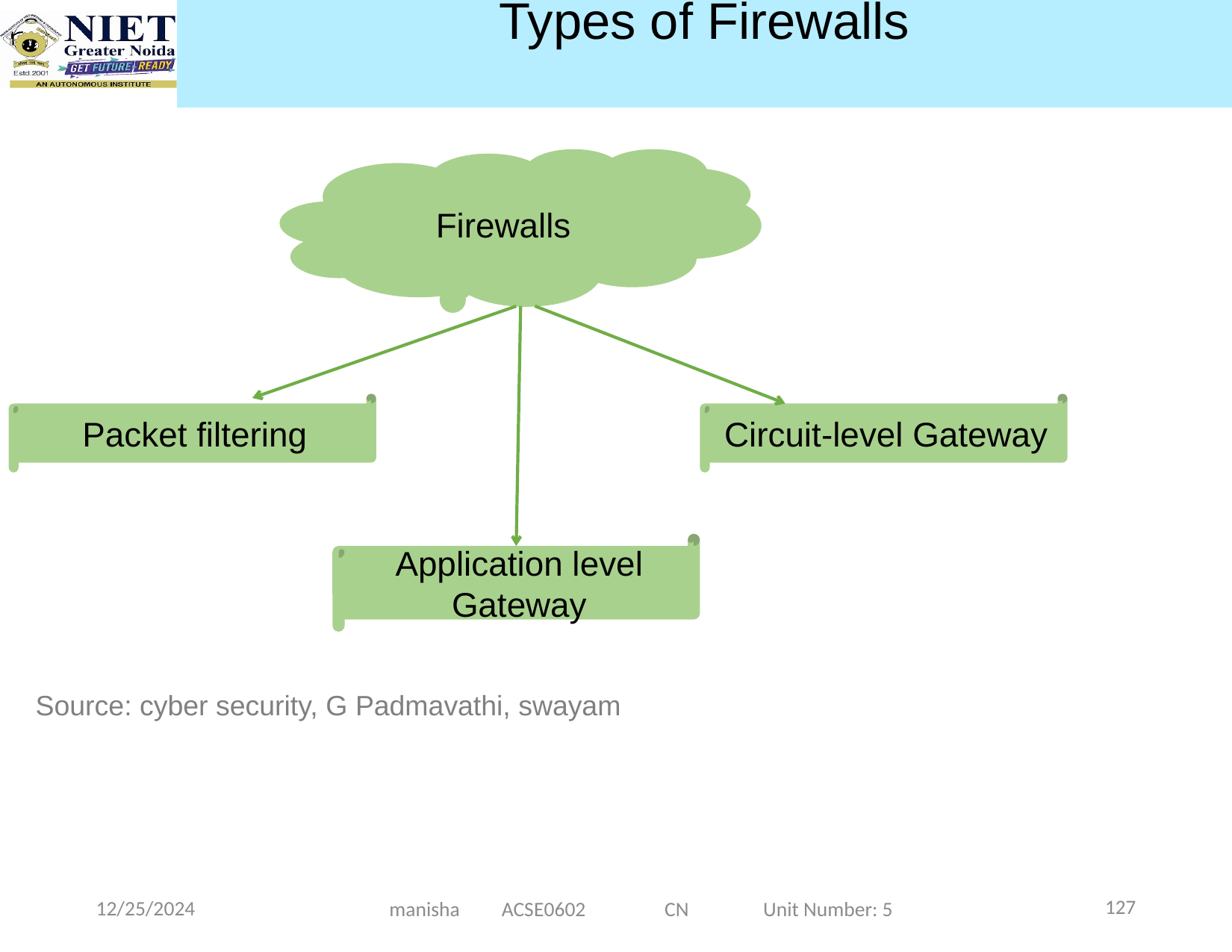

# Types of Firewalls
Firewalls
Packet filtering
Circuit-level Gateway
Application level Gateway
Source: cyber security, G Padmavathi, swayam
127
12/25/2024
manisha         ACSE0602                 CN                Unit Number: 5